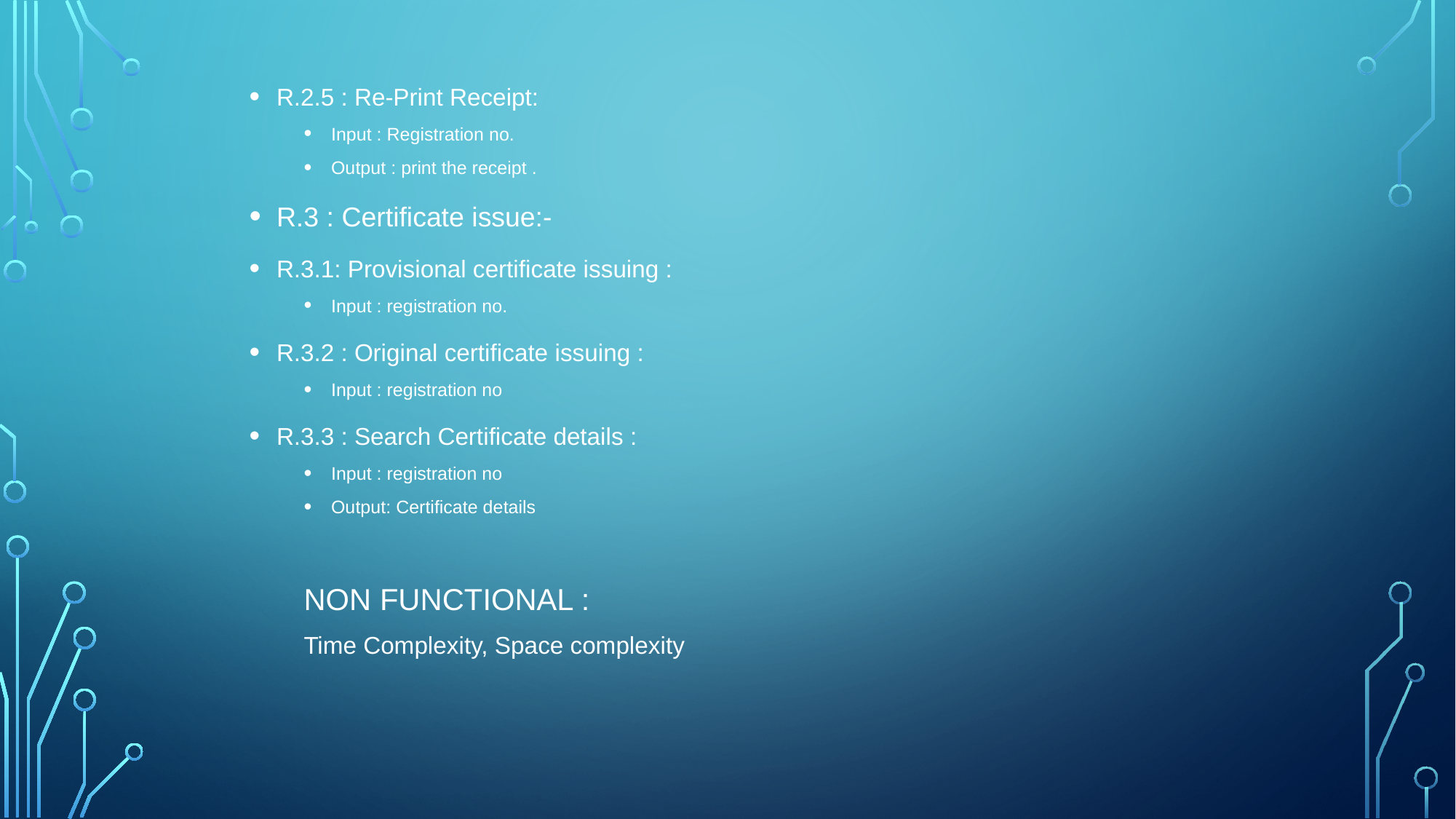

R.2.5 : Re-Print Receipt:
Input : Registration no.
Output : print the receipt .
R.3 : Certificate issue:-
R.3.1: Provisional certificate issuing :
Input : registration no.
R.3.2 : Original certificate issuing :
Input : registration no
R.3.3 : Search Certificate details :
Input : registration no
Output: Certificate details

NON FUNCTIONAL :
Time Complexity, Space complexity